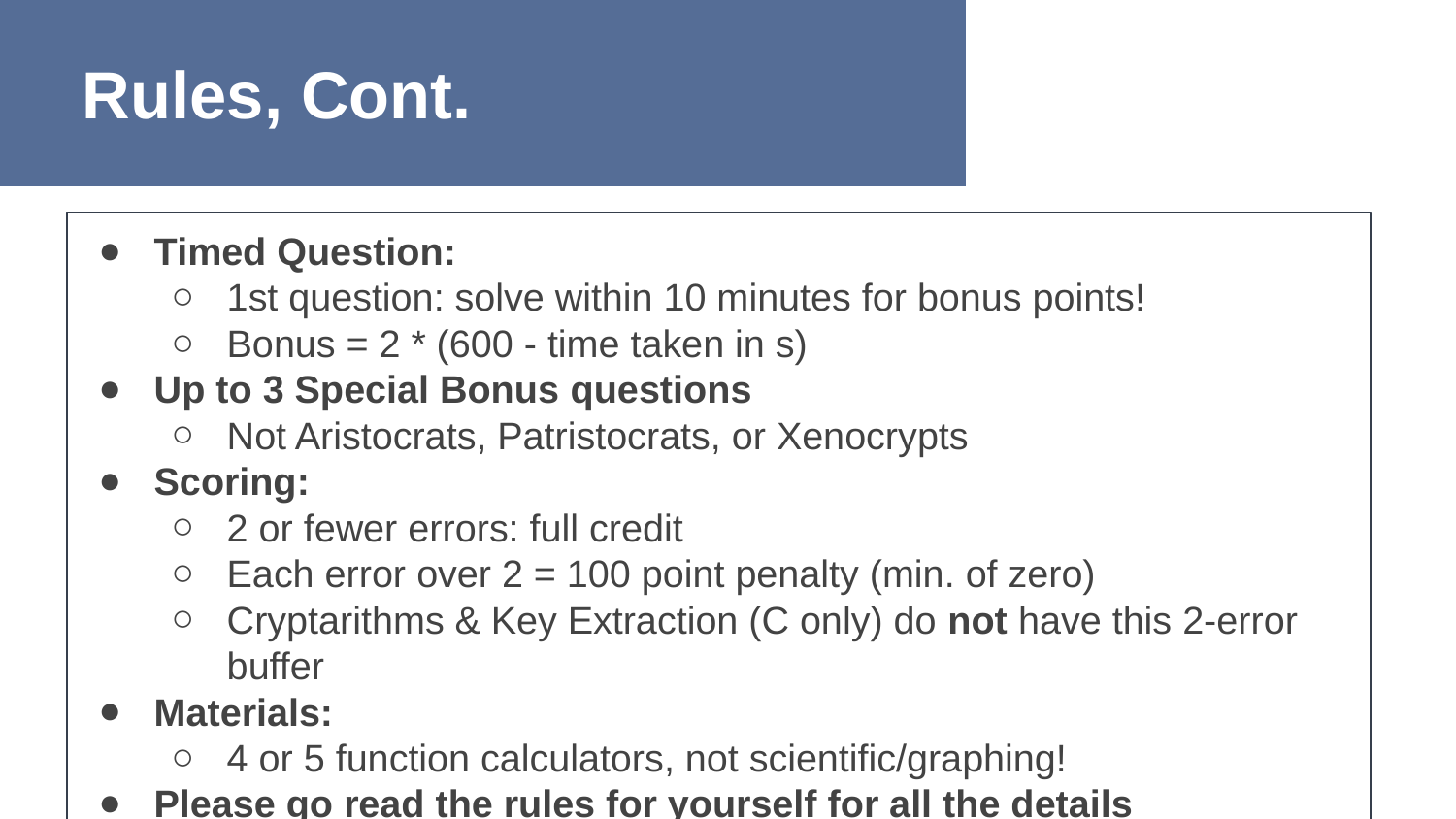

Rules, Cont.
Timed Question:
1st question: solve within 10 minutes for bonus points!
Bonus = 2 * (600 - time taken in s)
Up to 3 Special Bonus questions
Not Aristocrats, Patristocrats, or Xenocrypts
Scoring:
2 or fewer errors: full credit
Each error over 2 = 100 point penalty (min. of zero)
Cryptarithms & Key Extraction (C only) do not have this 2-error buffer
Materials:
4 or 5 function calculators, not scientific/graphing!
Please go read the rules for yourself for all the details